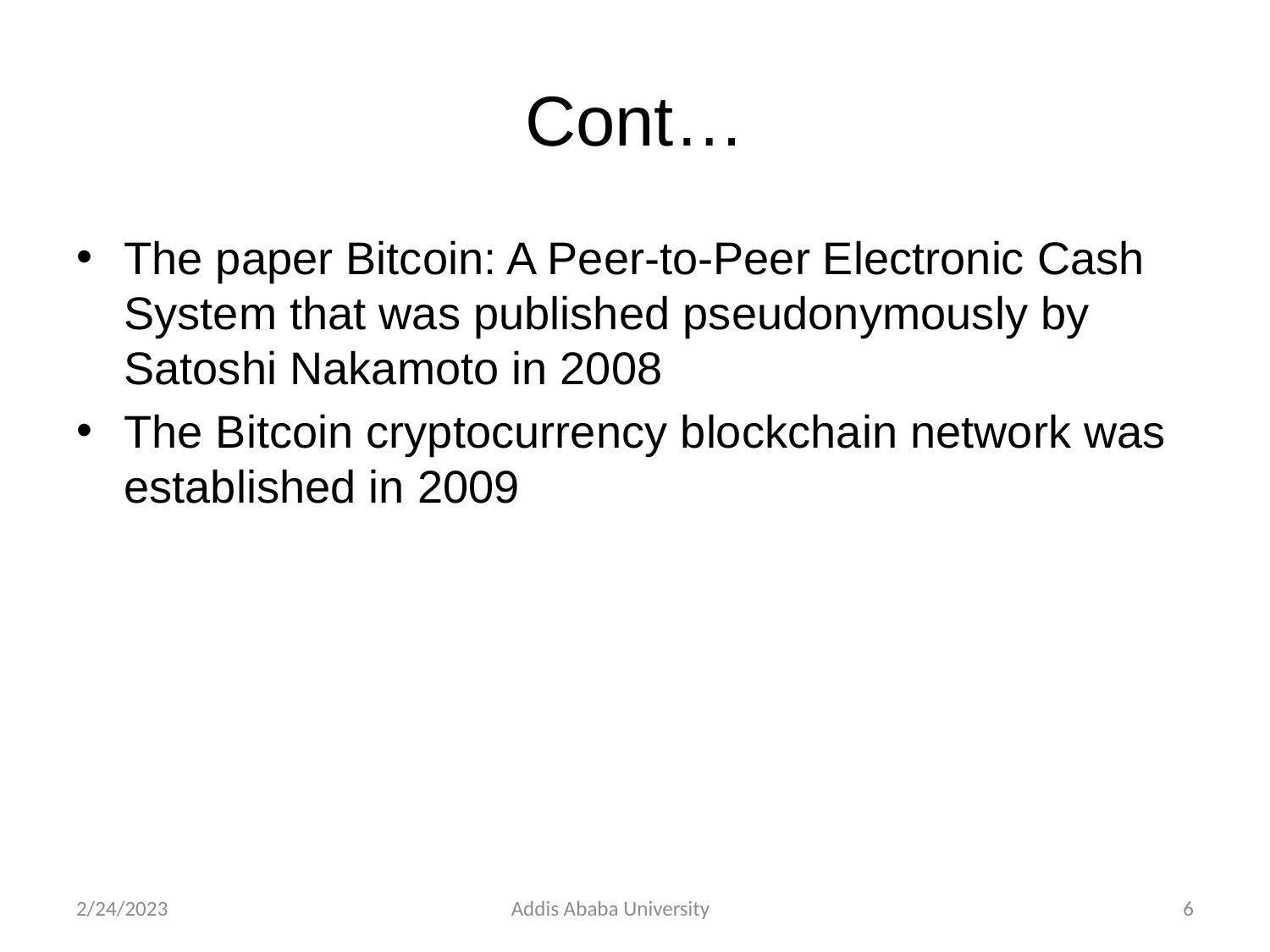

# Cont…
The paper Bitcoin: A Peer-to-Peer Electronic Cash System that was published pseudonymously by Satoshi Nakamoto in 2008
The Bitcoin cryptocurrency blockchain network was established in 2009

2/24/2023
Addis Ababa University
6